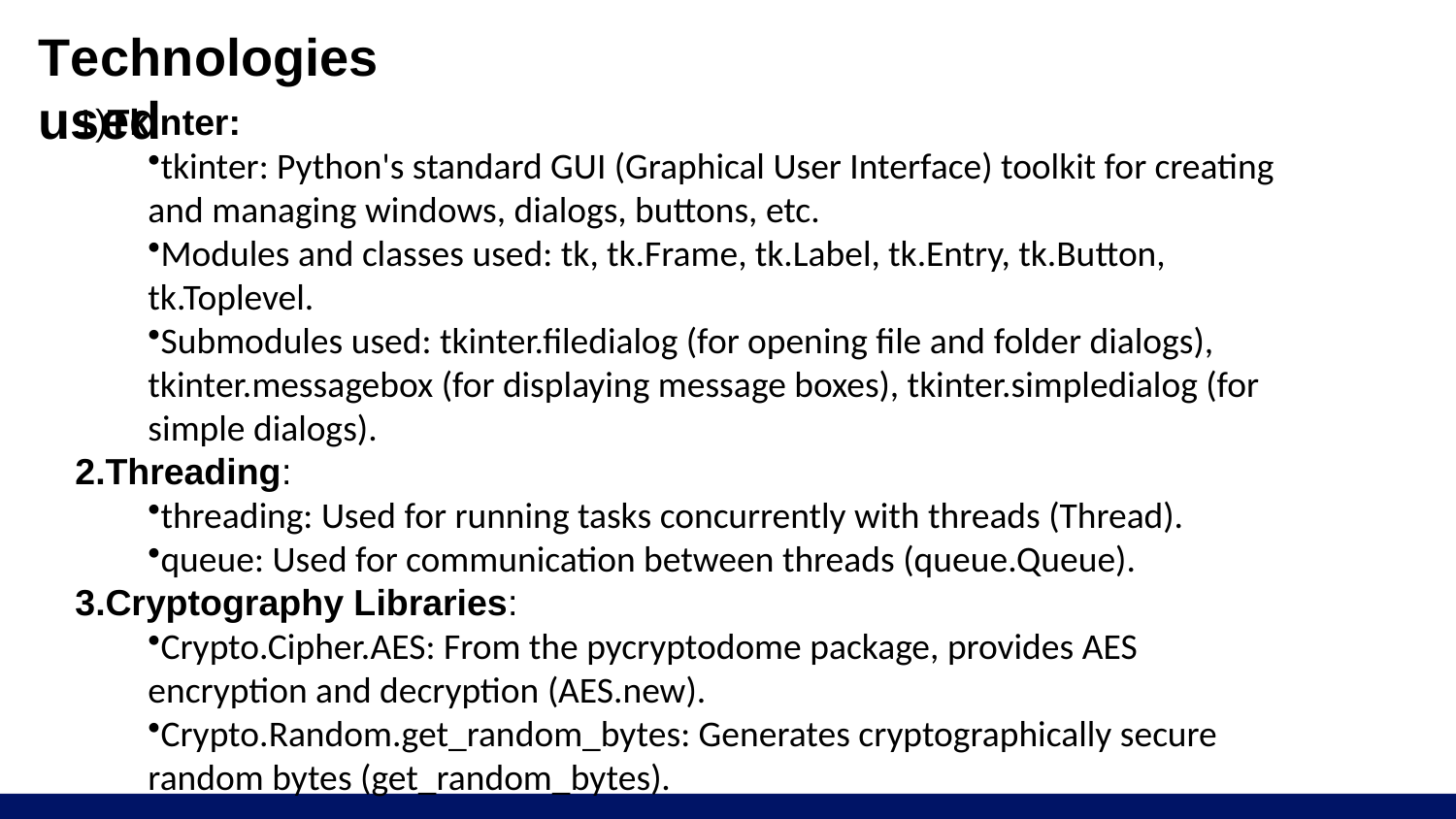

# Technologies used
1)Tkinter:
tkinter: Python's standard GUI (Graphical User Interface) toolkit for creating and managing windows, dialogs, buttons, etc.
Modules and classes used: tk, tk.Frame, tk.Label, tk.Entry, tk.Button, tk.Toplevel.
Submodules used: tkinter.filedialog (for opening file and folder dialogs), tkinter.messagebox (for displaying message boxes), tkinter.simpledialog (for simple dialogs).
Threading:
threading: Used for running tasks concurrently with threads (Thread).
queue: Used for communication between threads (queue.Queue).
Cryptography Libraries:
Crypto.Cipher.AES: From the pycryptodome package, provides AES encryption and decryption (AES.new).
Crypto.Random.get_random_bytes: Generates cryptographically secure random bytes (get_random_bytes).